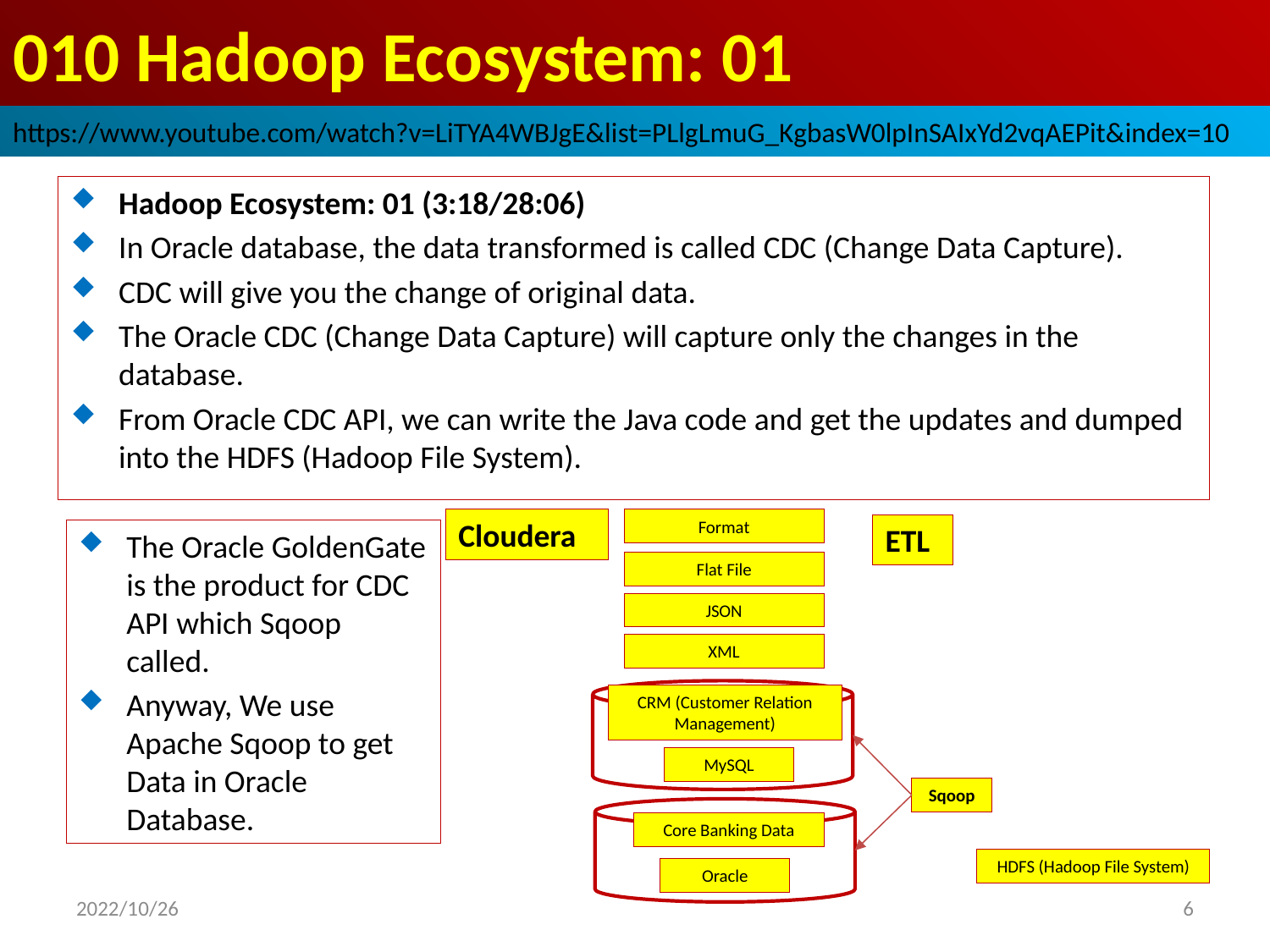

# 010 Hadoop Ecosystem: 01
https://www.youtube.com/watch?v=LiTYA4WBJgE&list=PLlgLmuG_KgbasW0lpInSAIxYd2vqAEPit&index=10
Hadoop Ecosystem: 01 (3:18/28:06)
In Oracle database, the data transformed is called CDC (Change Data Capture).
CDC will give you the change of original data.
The Oracle CDC (Change Data Capture) will capture only the changes in the database.
From Oracle CDC API, we can write the Java code and get the updates and dumped into the HDFS (Hadoop File System).
Cloudera
Format
ETL
The Oracle GoldenGate is the product for CDC API which Sqoop called.
Anyway, We use Apache Sqoop to get Data in Oracle Database.
Flat File
JSON
XML

CRM (Customer Relation Management)
MySQL
Sqoop

Core Banking Data
HDFS (Hadoop File System)
Oracle
2022/10/26
6